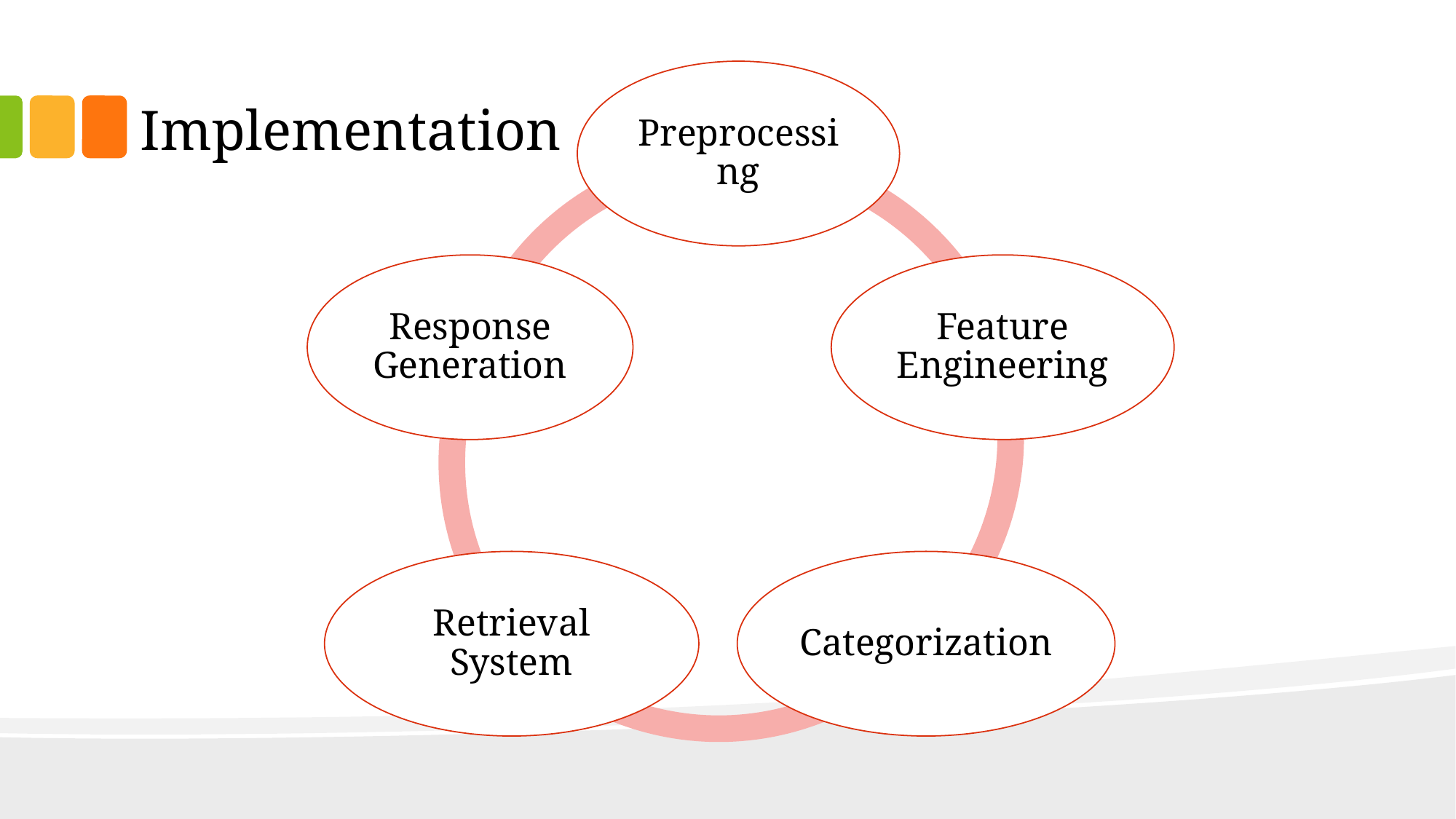

# Implementation

Preprocessing
Feature Engineering
Categorization
Retrieval System
Response Generation